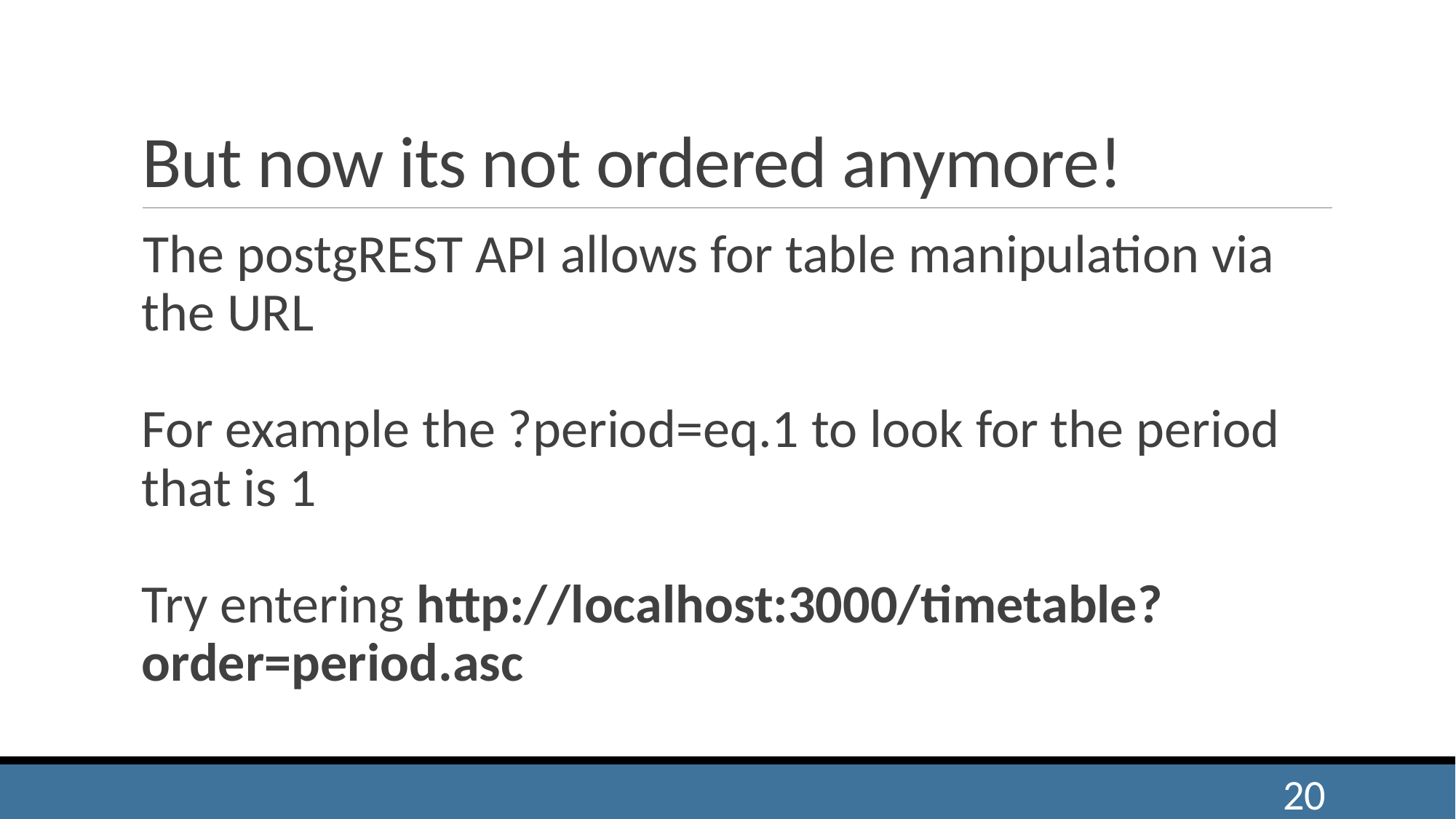

# But now its not ordered anymore!
The postgREST API allows for table manipulation via the URL
For example the ?period=eq.1 to look for the period that is 1
Try entering http://localhost:3000/timetable?order=period.asc
20